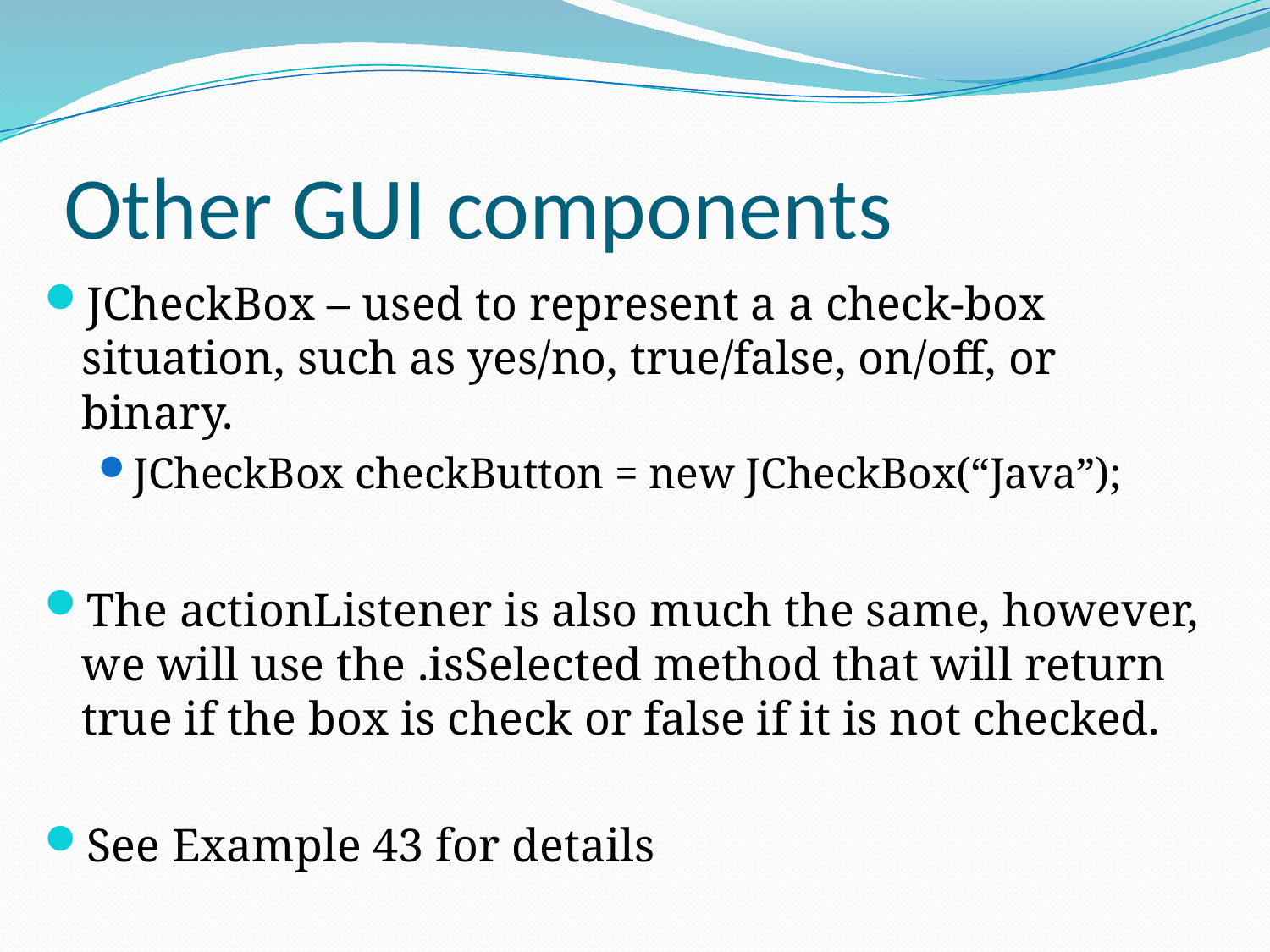

# Other GUI components
JCheckBox – used to represent a a check-box situation, such as yes/no, true/false, on/off, or binary.
JCheckBox checkButton = new JCheckBox(“Java”);

The actionListener is also much the same, however, we will use the .isSelected method that will return true if the box is check or false if it is not checked.

See Example 43 for details